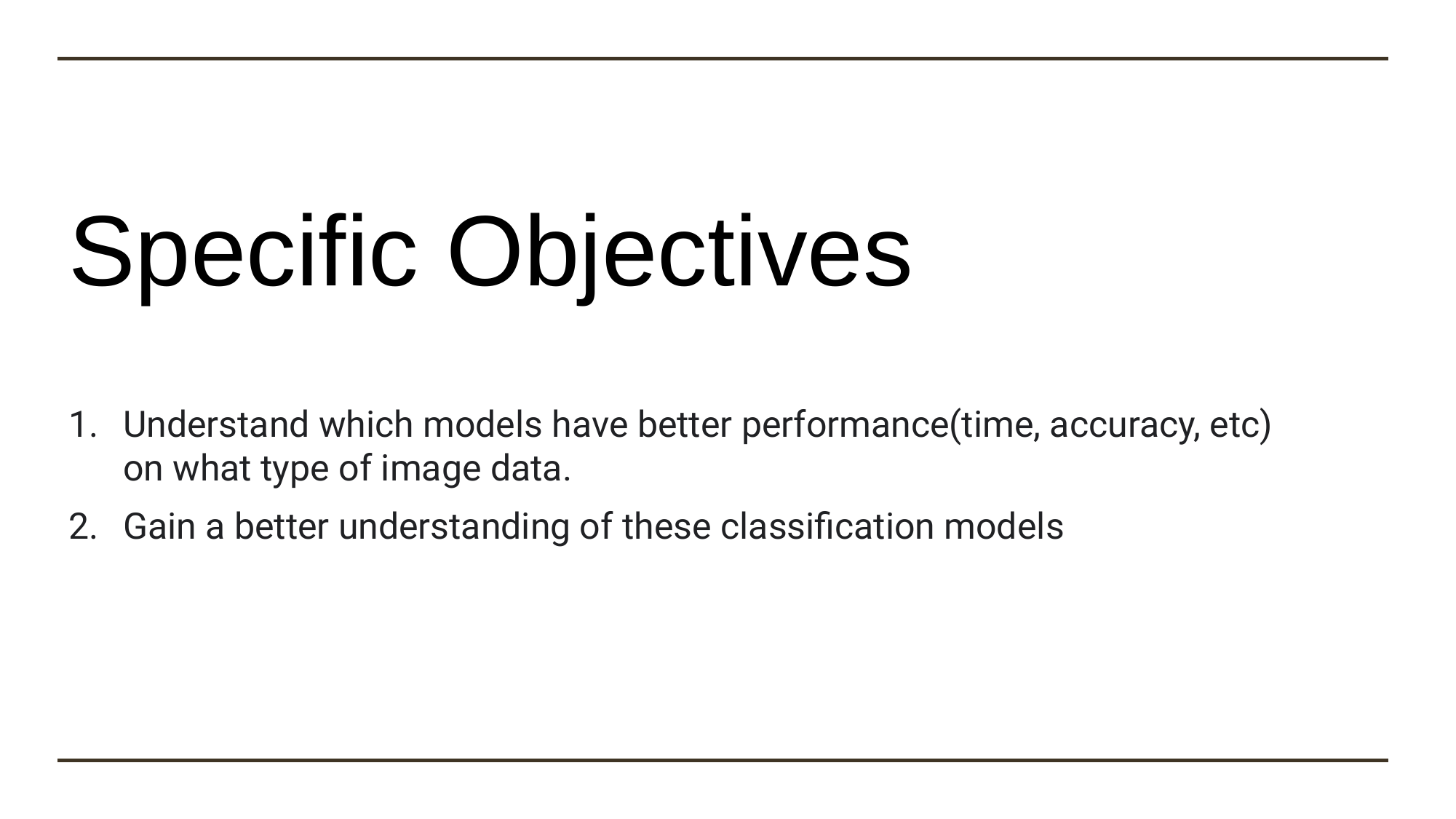

# Specific Objectives
Understand which models have better performance(time, accuracy, etc) on what type of image data.
Gain a better understanding of these classification models